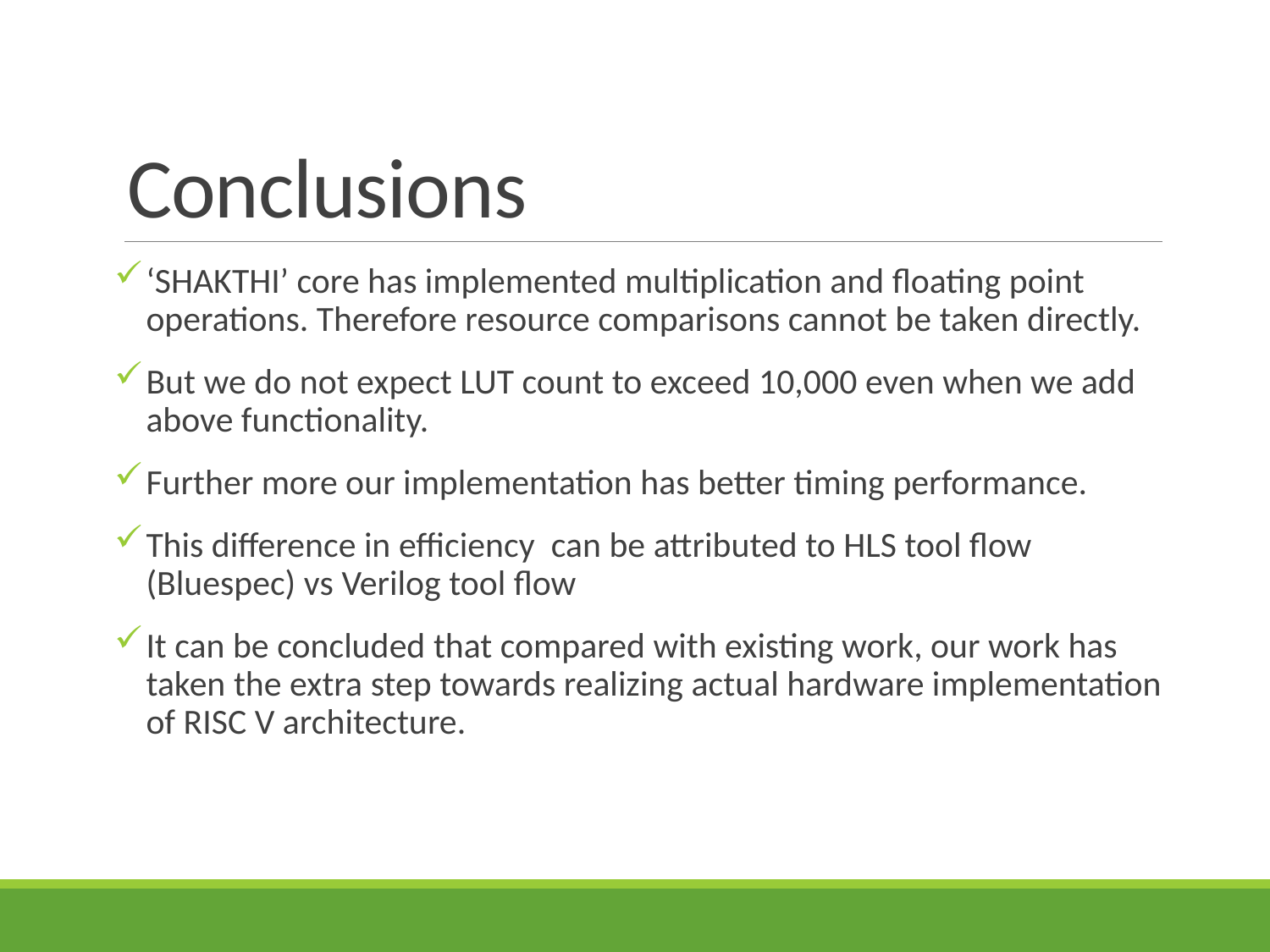

# Conclusions
‘SHAKTHI’ core has implemented multiplication and floating point operations. Therefore resource comparisons cannot be taken directly.
But we do not expect LUT count to exceed 10,000 even when we add above functionality.
Further more our implementation has better timing performance.
This difference in efficiency  can be attributed to HLS tool flow (Bluespec) vs Verilog tool flow
It can be concluded that compared with existing work, our work has taken the extra step towards realizing actual hardware implementation of RISC V architecture.